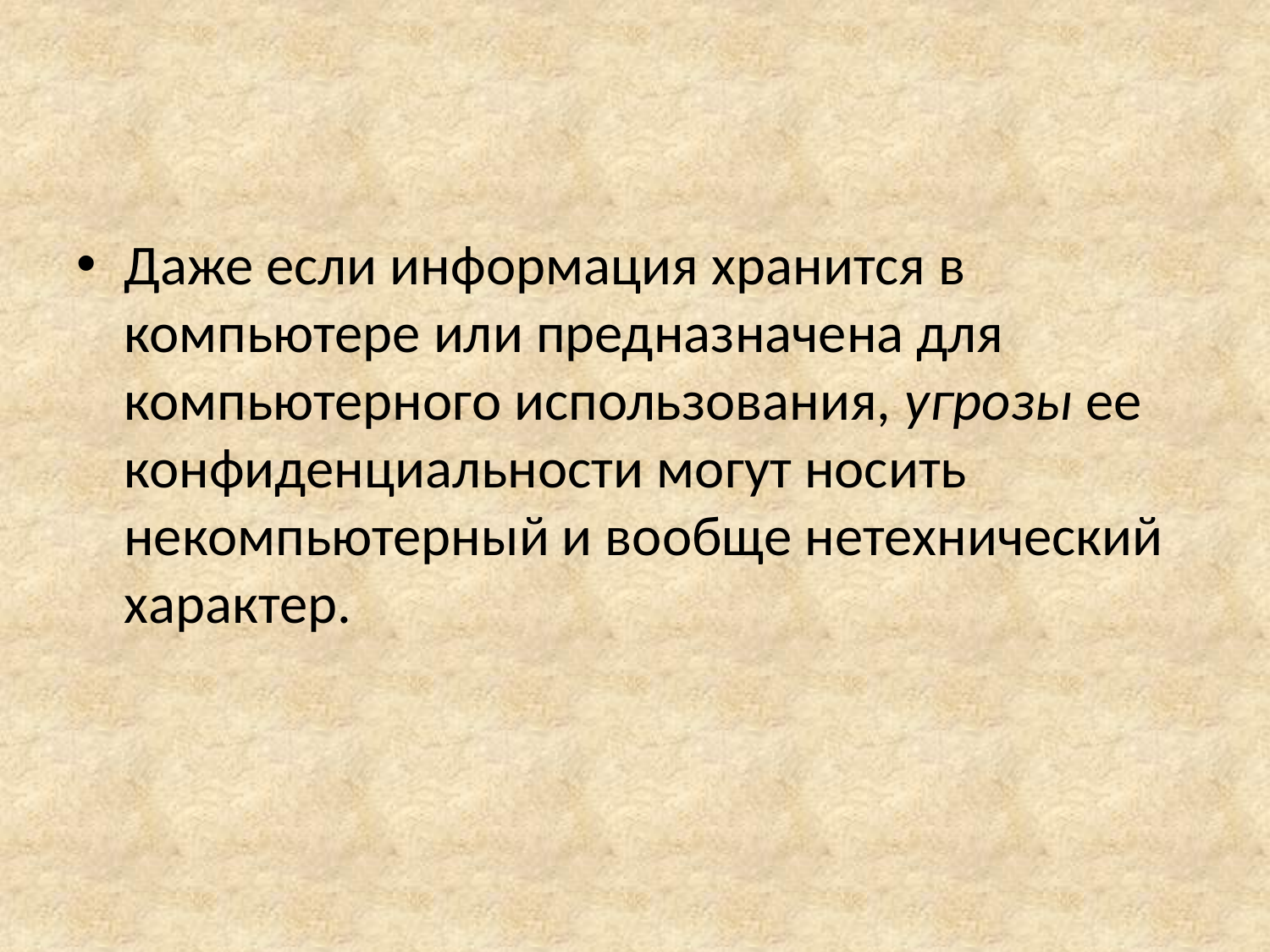

Даже если информация хранится в компьютере или предназначена для компьютерного использования, угрозы ее конфиденциальности могут носить некомпьютерный и вообще нетехнический характер.